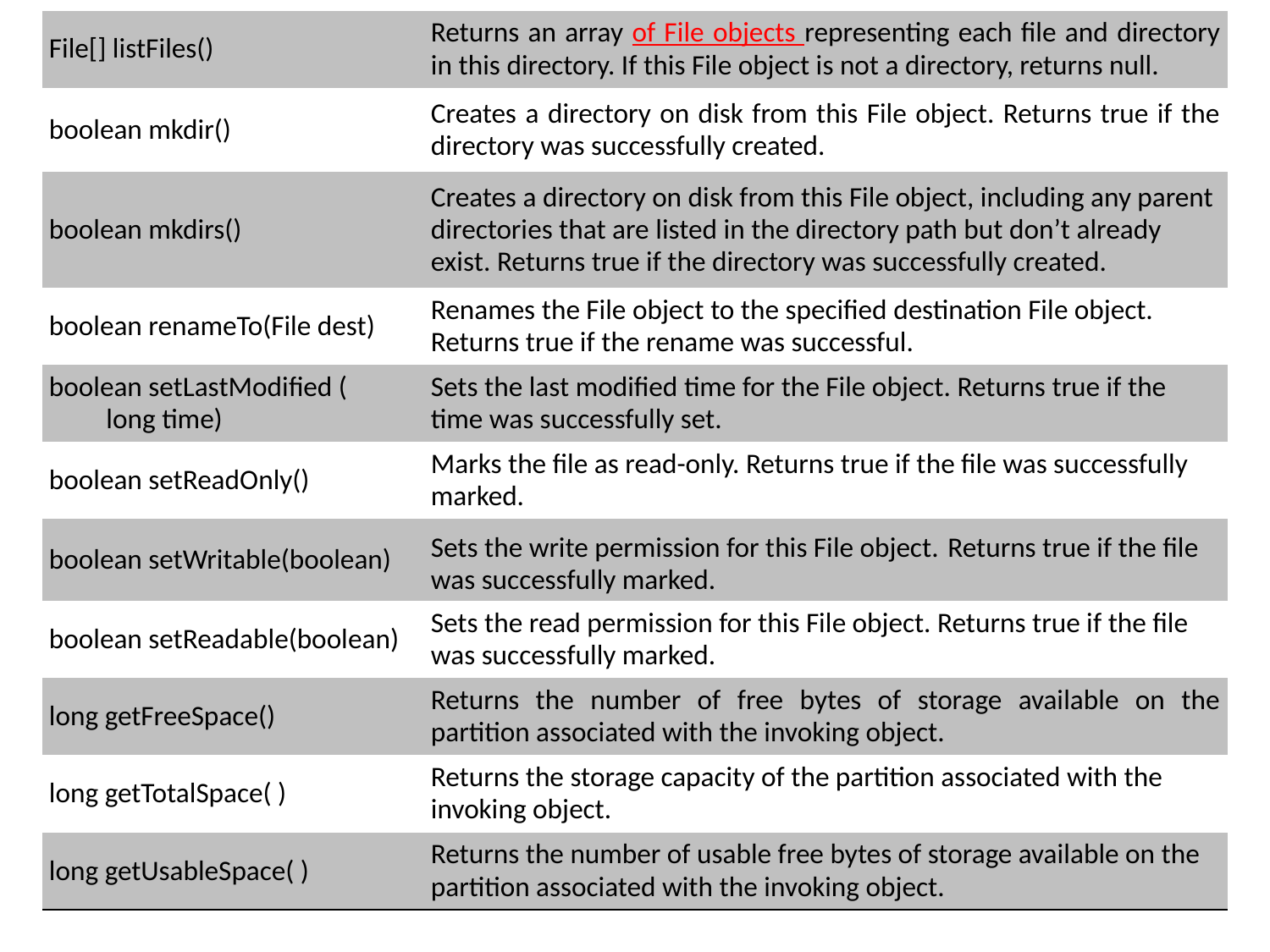

| File[] listFiles() | Returns an array of File objects representing each file and directory in this directory. If this File object is not a directory, returns null. |
| --- | --- |
| boolean mkdir() | Creates a directory on disk from this File object. Returns true if the directory was successfully created. |
| boolean mkdirs() | Creates a directory on disk from this File object, including any parent directories that are listed in the directory path but don’t already exist. Returns true if the directory was successfully created. |
| boolean renameTo(File dest) | Renames the File object to the specified destination File object. Returns true if the rename was successful. |
| boolean setLastModified ( long time) | Sets the last modified time for the File object. Returns true if the time was successfully set. |
| boolean setReadOnly() | Marks the file as read-only. Returns true if the file was successfully marked. |
| boolean setWritable(boolean) | Sets the write permission for this File object. Returns true if the file was successfully marked. |
| boolean setReadable(boolean) | Sets the read permission for this File object. Returns true if the file was successfully marked. |
| long getFreeSpace() | Returns the number of free bytes of storage available on the partition associated with the invoking object. |
| long getTotalSpace( ) | Returns the storage capacity of the partition associated with the invoking object. |
| long getUsableSpace( ) | Returns the number of usable free bytes of storage available on the partition associated with the invoking object. |